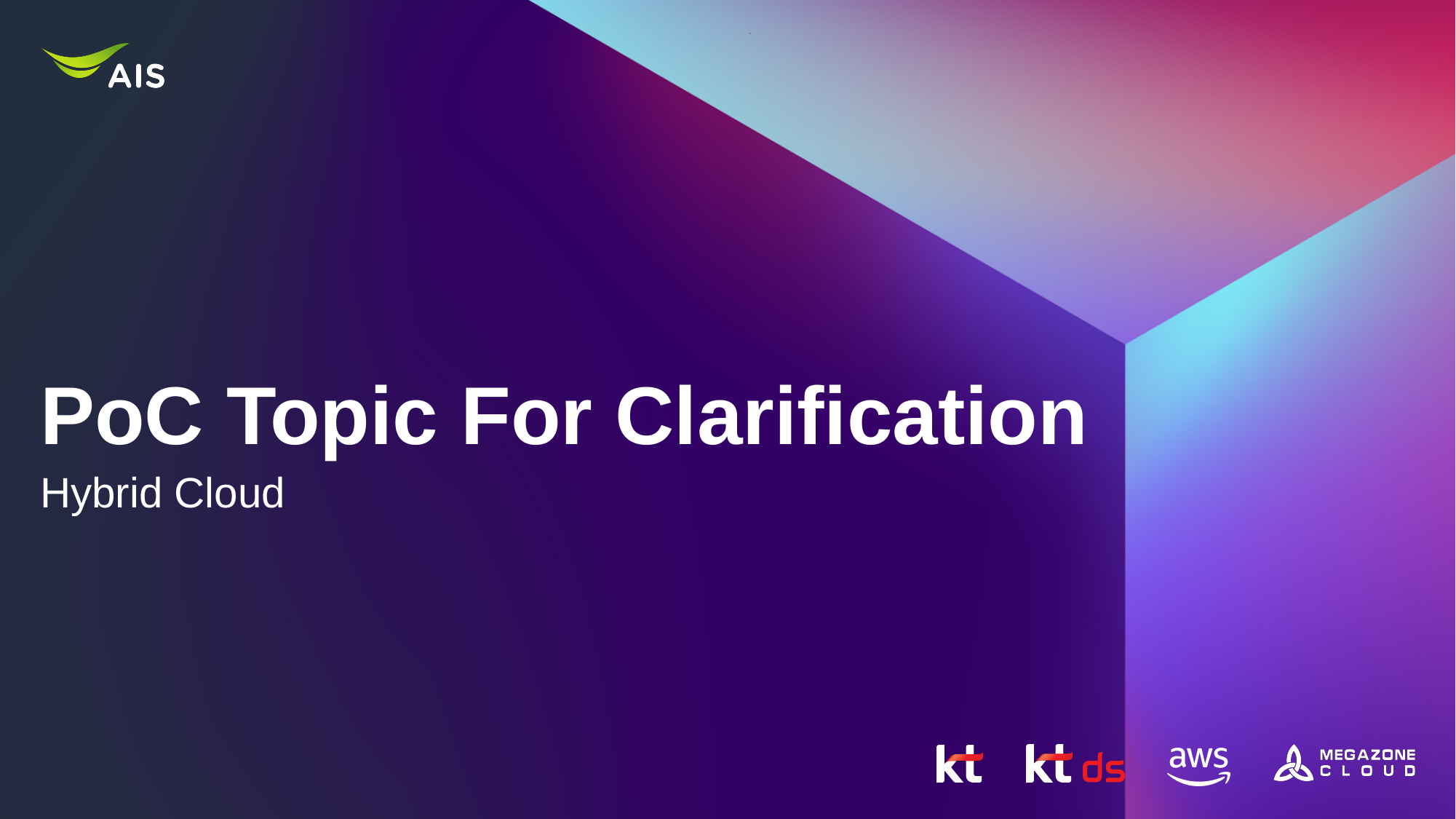

# PoC Topic For Clarification
Hybrid Cloud